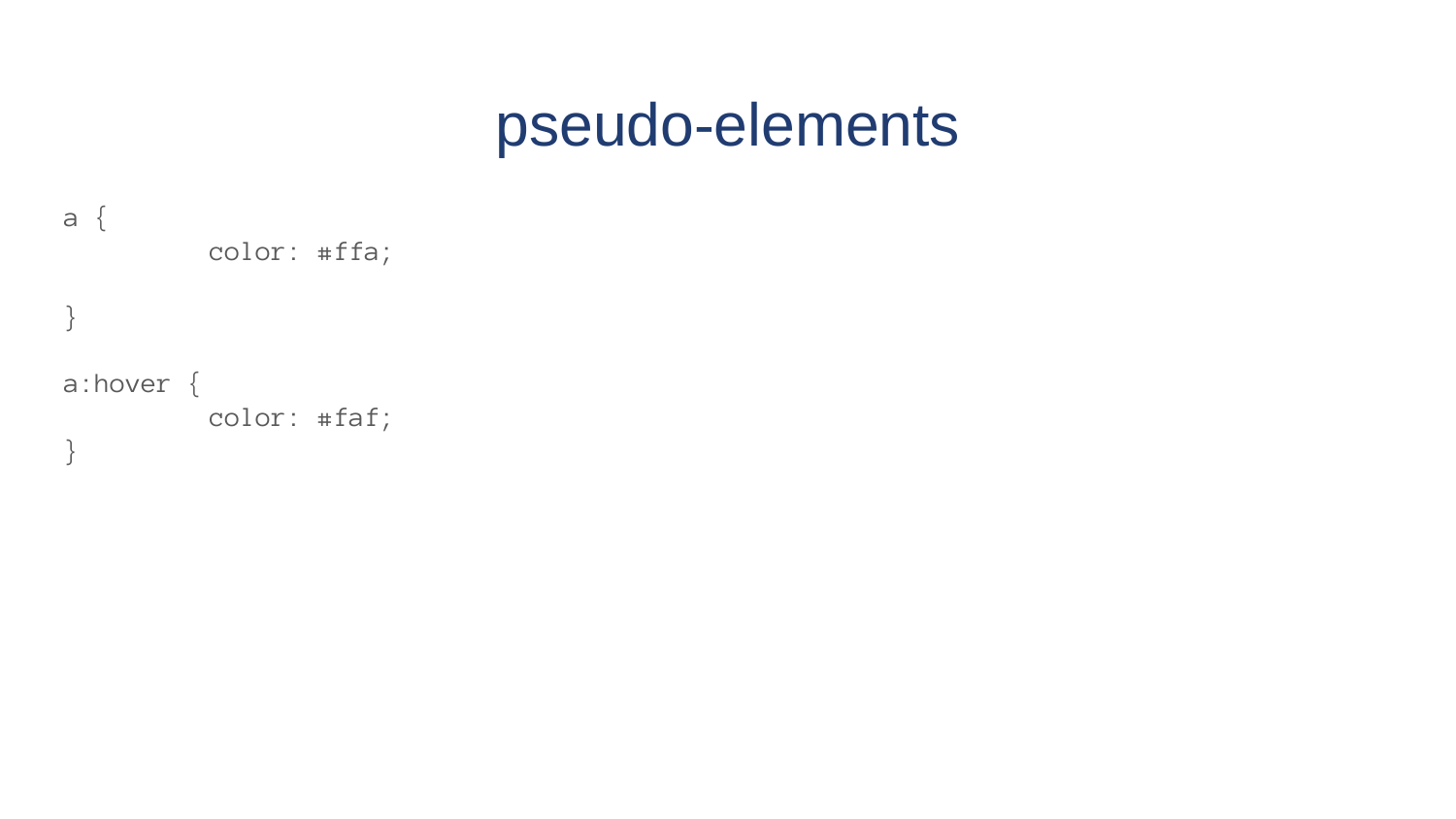

# pseudo-elements
a {
	color: #ffa;
}
a:hover {
	color: #faf;
}